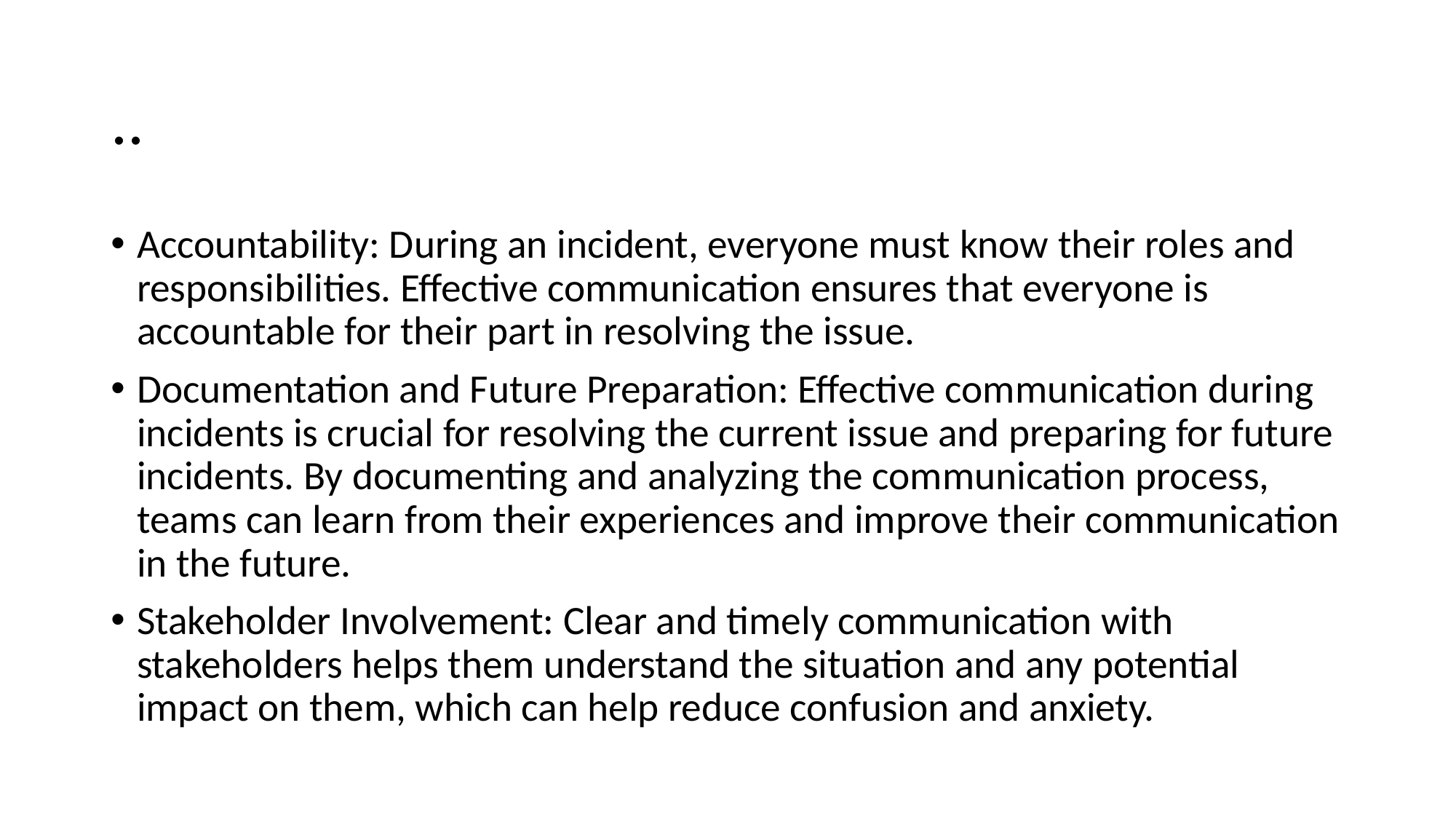

# ..
Accountability: During an incident, everyone must know their roles and responsibilities. Effective communication ensures that everyone is accountable for their part in resolving the issue.
Documentation and Future Preparation: Effective communication during incidents is crucial for resolving the current issue and preparing for future incidents. By documenting and analyzing the communication process, teams can learn from their experiences and improve their communication in the future.
Stakeholder Involvement: Clear and timely communication with stakeholders helps them understand the situation and any potential impact on them, which can help reduce confusion and anxiety.